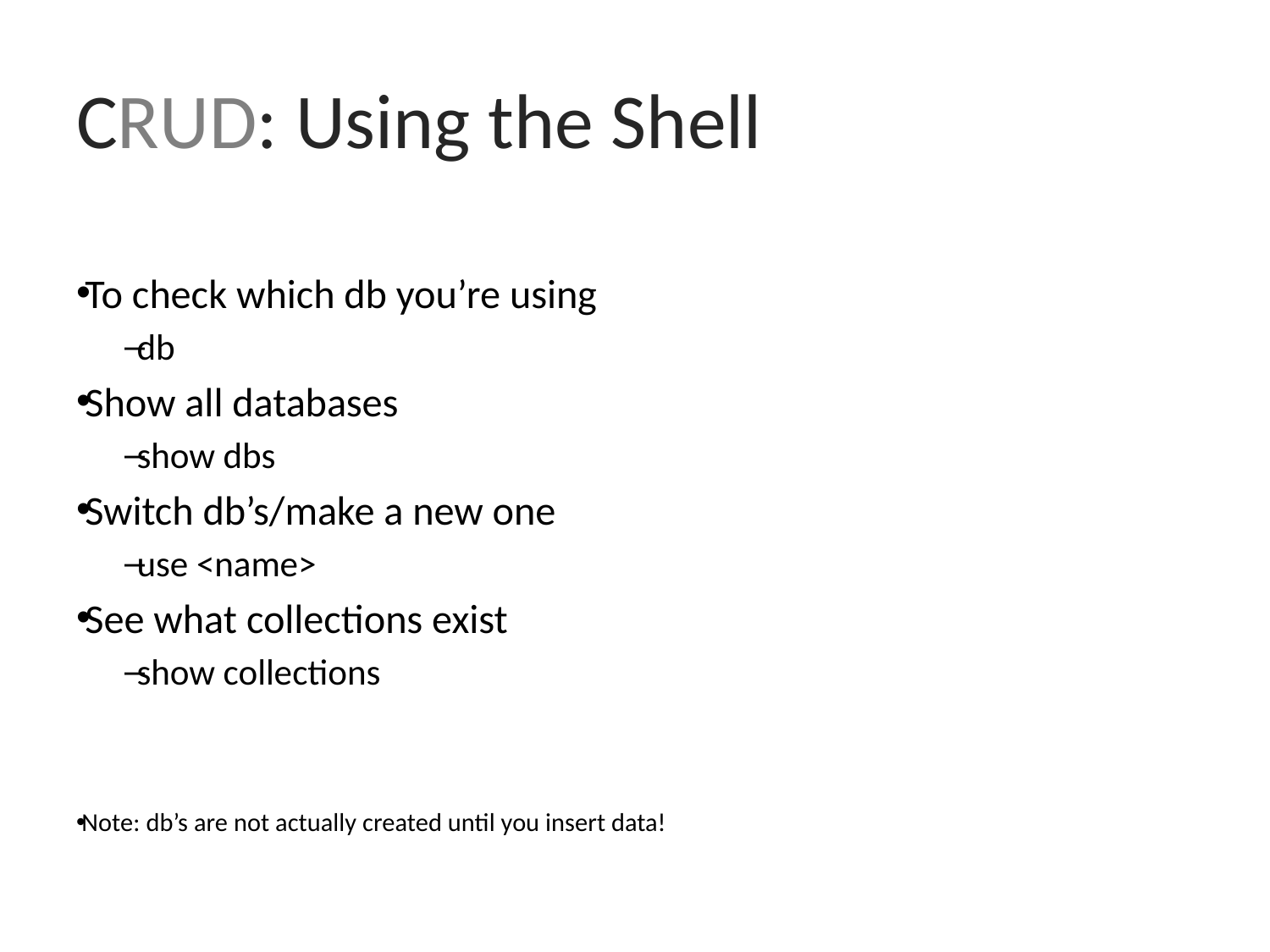

# CRUD: Using the Shell

To check which db you’re using
db
Show all databases
show dbs
Switch db’s/make a new one
use <name>
See what collections exist
show collections

Note: db’s are not actually created until you insert data!